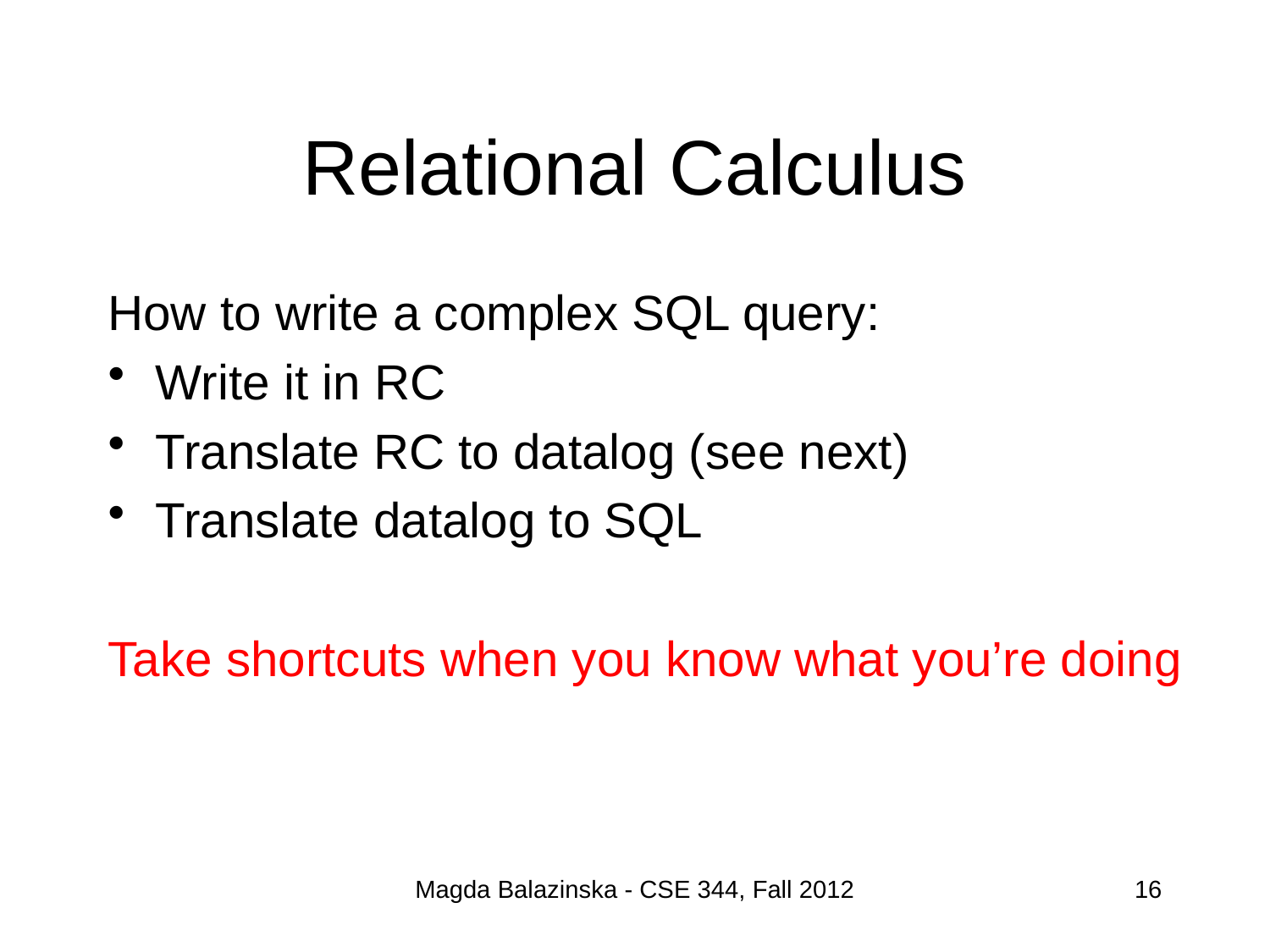

# Relational Calculus
How to write a complex SQL query:
Write it in RC
Translate RC to datalog (see next)
Translate datalog to SQL

Take shortcuts when you know what you’re doing
Magda Balazinska - CSE 344, Fall 2012
16